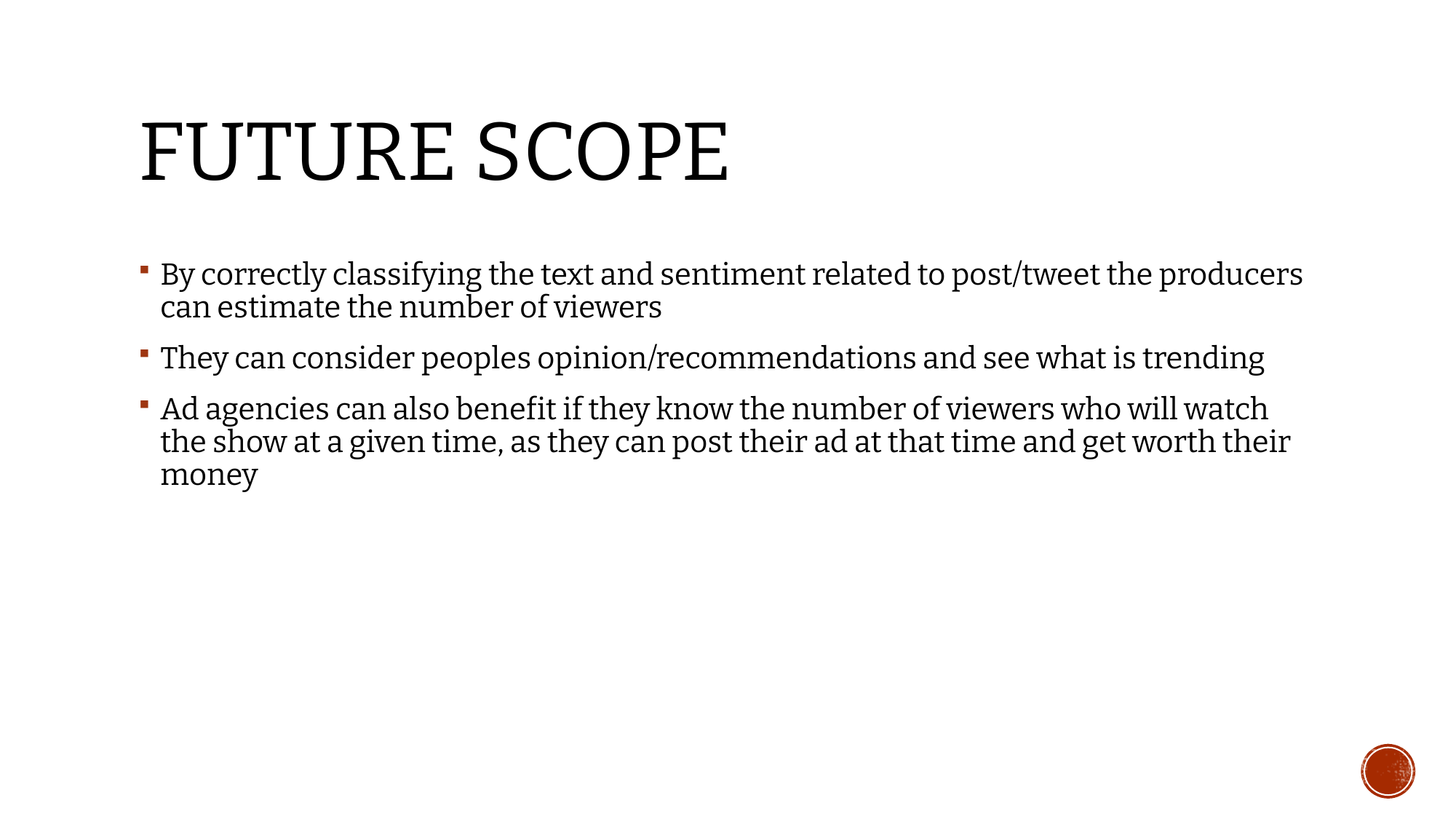

# Future scope
By correctly classifying the text and sentiment related to post/tweet the producers can estimate the number of viewers
They can consider peoples opinion/recommendations and see what is trending
Ad agencies can also benefit if they know the number of viewers who will watch the show at a given time, as they can post their ad at that time and get worth their money